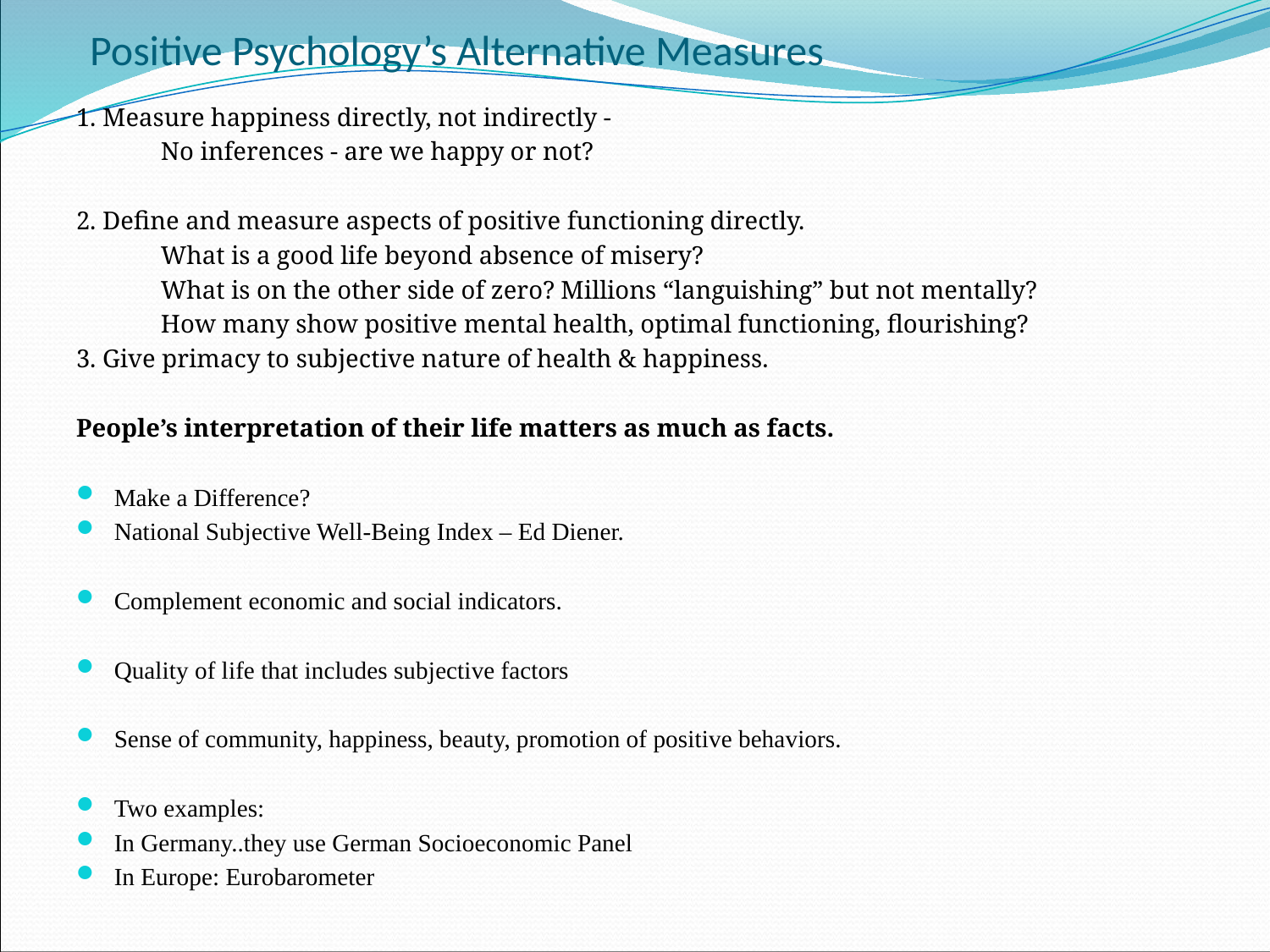

# Positive Psychology’s Alternative Measures
1. Measure happiness directly, not indirectly -
	No inferences - are we happy or not?

2. Define and measure aspects of positive functioning directly.
	What is a good life beyond absence of misery?
	What is on the other side of zero? Millions “languishing” but not mentally?
 	How many show positive mental health, optimal functioning, flourishing?
3. Give primacy to subjective nature of health & happiness.

People’s interpretation of their life matters as much as facts.

Make a Difference?
National Subjective Well-Being Index – Ed Diener.

Complement economic and social indicators.

Quality of life that includes subjective factors

Sense of community, happiness, beauty, promotion of positive behaviors.

Two examples:
In Germany..they use German Socioeconomic Panel
In Europe: Eurobarometer